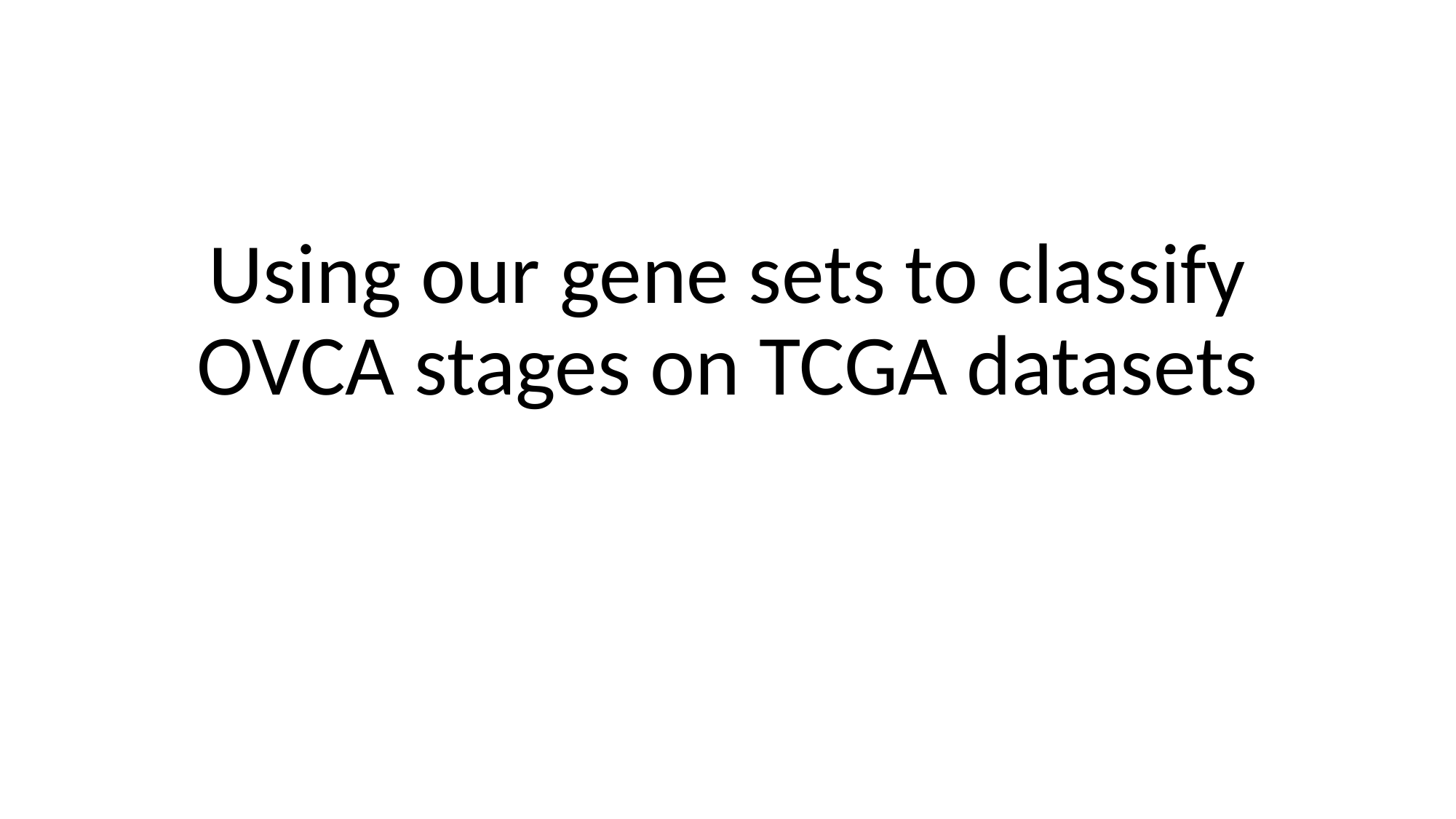

# Using our gene sets to classify OVCA stages on TCGA datasets